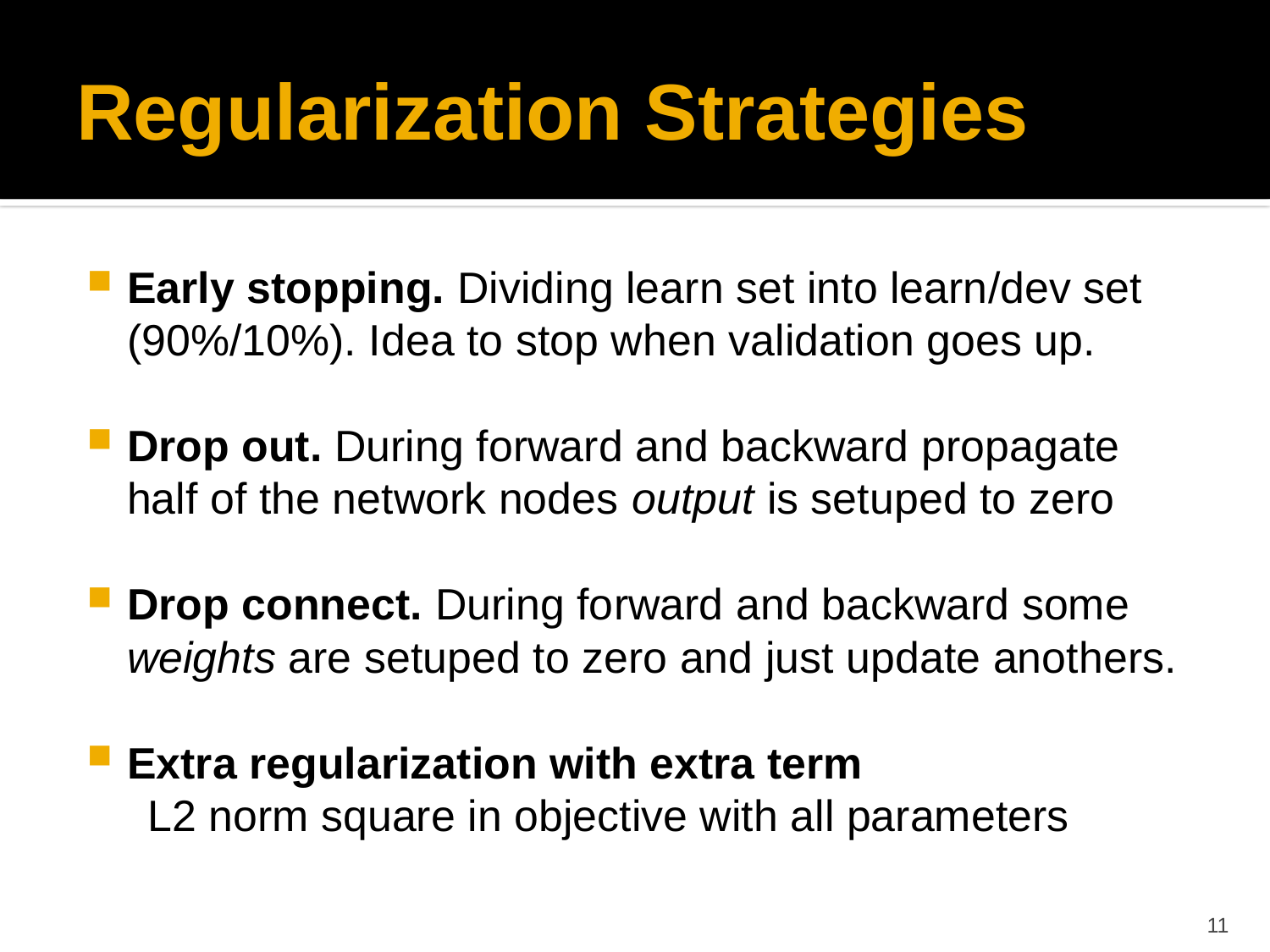

# Regularization Strategies
Early stopping. Dividing learn set into learn/dev set (90%/10%). Idea to stop when validation goes up.

Drop out. During forward and backward propagate half of the network nodes output is setuped to zero

Drop connect. During forward and backward some weights are setuped to zero and just update anothers.

Extra regularization with extra term
     L2 norm square in objective with all parameters

11